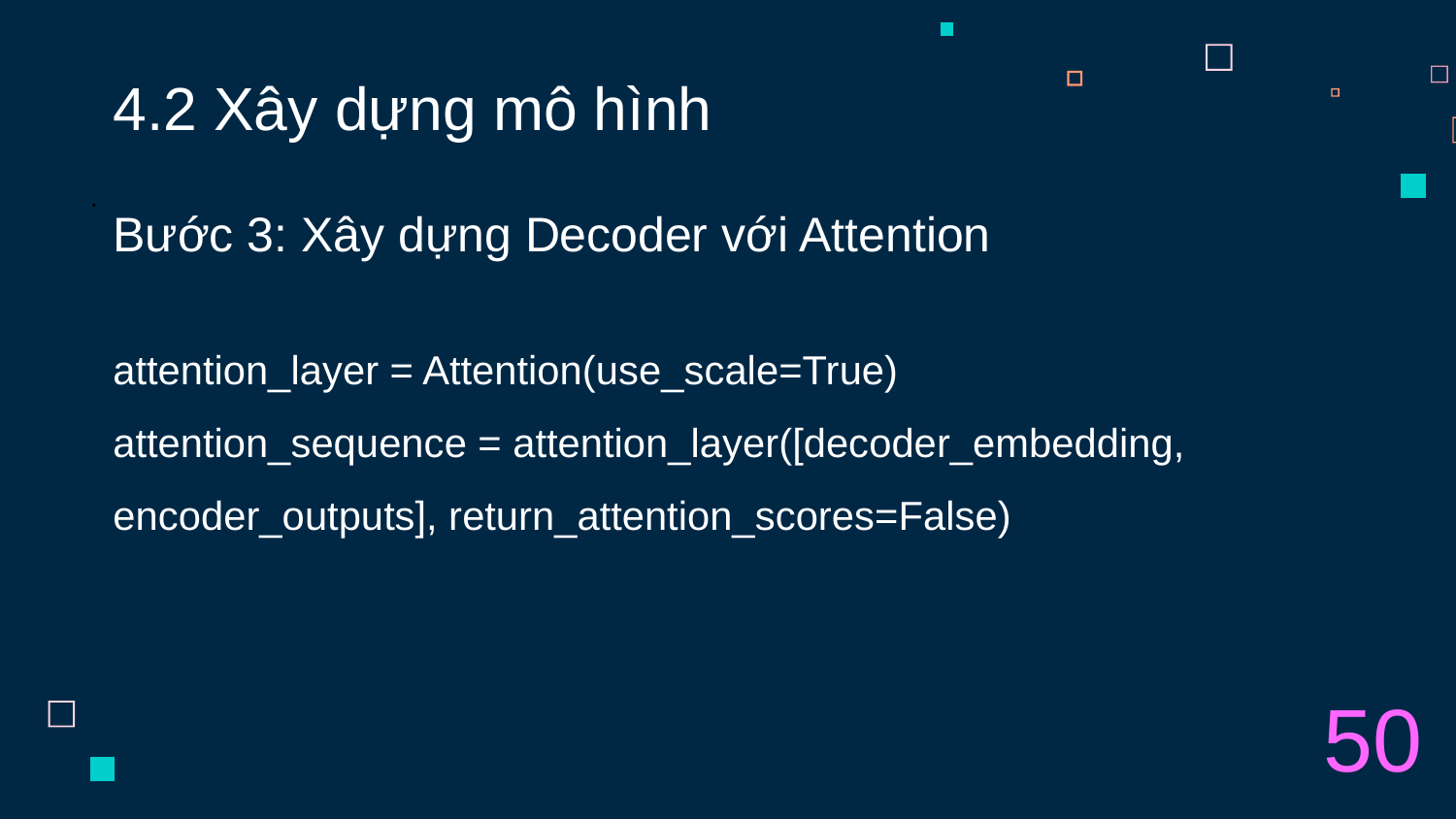

# 4.2 Xây dựng mô hình
.
Bước 3: Xây dựng Decoder với Attention

attention_layer = Attention(use_scale=True)
attention_sequence = attention_layer([decoder_embedding, encoder_outputs], return_attention_scores=False)

50